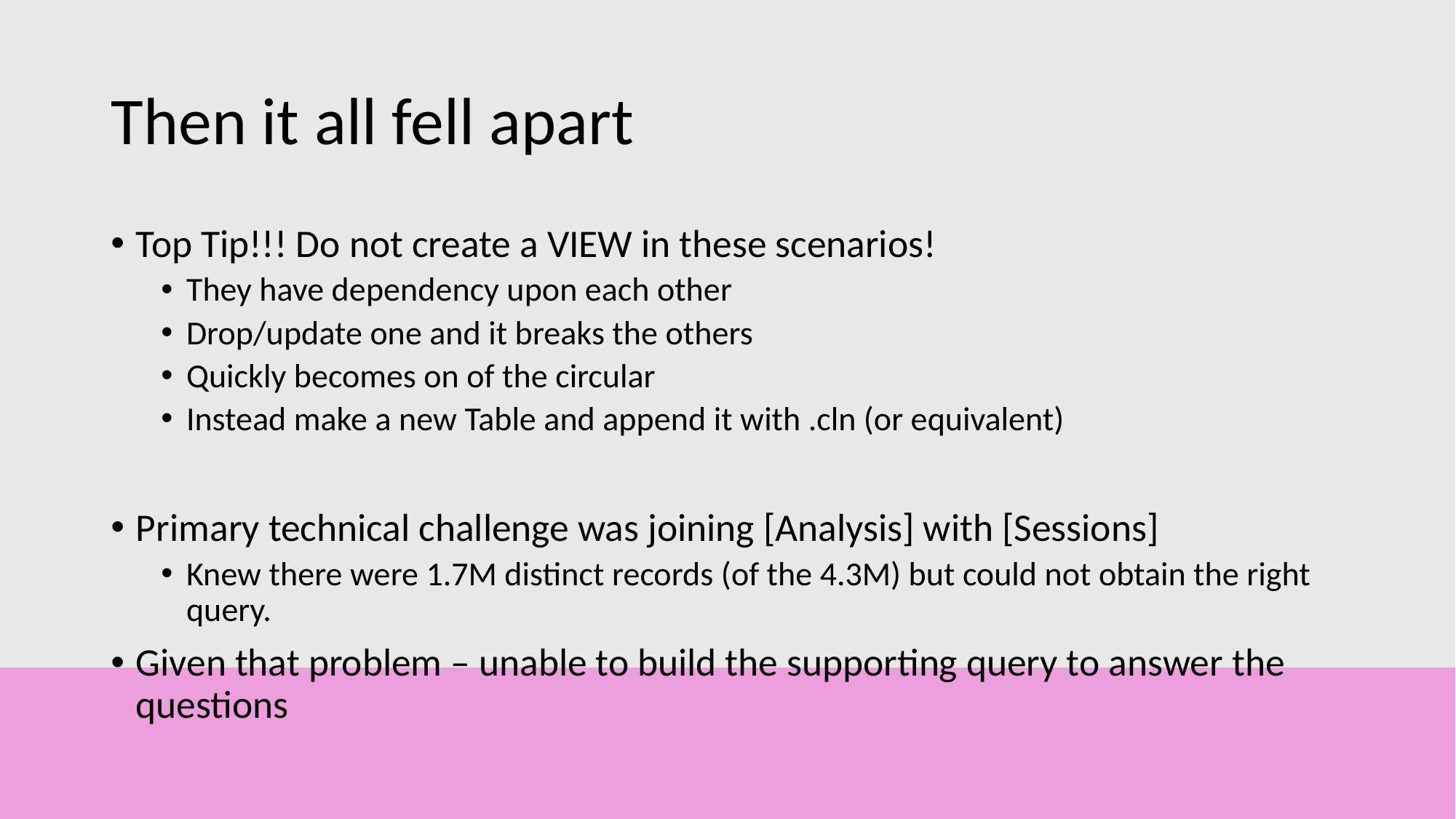

# Then it all fell apart
Top Tip!!! Do not create a VIEW in these scenarios!
They have dependency upon each other
Drop/update one and it breaks the others
Quickly becomes on of the circular
Instead make a new Table and append it with .cln (or equivalent)

Primary technical challenge was joining [Analysis] with [Sessions]
Knew there were 1.7M distinct records (of the 4.3M) but could not obtain the right query.
Given that problem – unable to build the supporting query to answer the questions